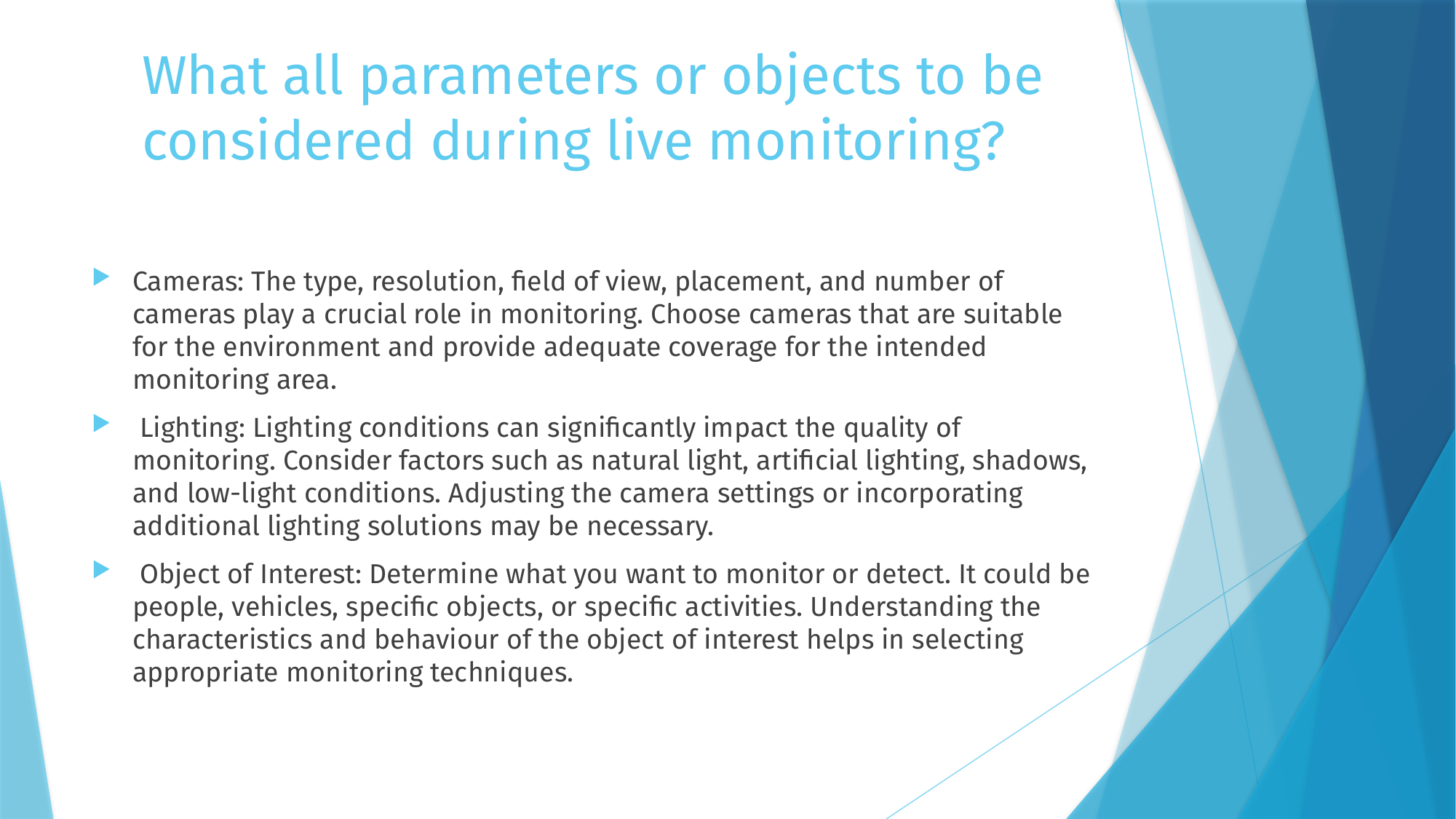

# What all parameters or objects to be considered during live monitoring?
Cameras: The type, resolution, field of view, placement, and number of cameras play a crucial role in monitoring. Choose cameras that are suitable for the environment and provide adequate coverage for the intended monitoring area.
 Lighting: Lighting conditions can significantly impact the quality of monitoring. Consider factors such as natural light, artificial lighting, shadows, and low-light conditions. Adjusting the camera settings or incorporating additional lighting solutions may be necessary.
 Object of Interest: Determine what you want to monitor or detect. It could be people, vehicles, specific objects, or specific activities. Understanding the characteristics and behaviour of the object of interest helps in selecting appropriate monitoring techniques.